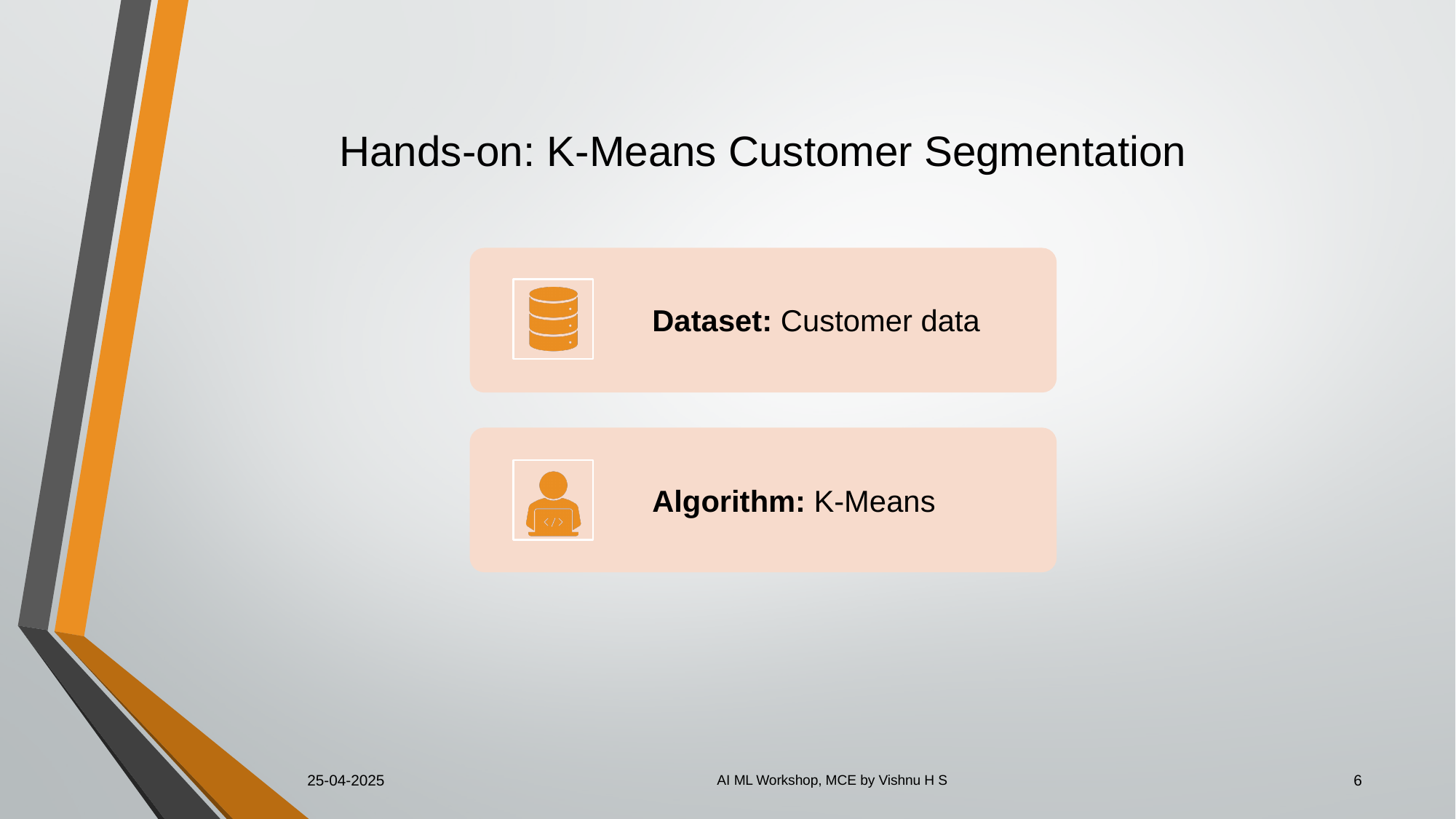

Hands-on: K-Means Customer Segmentation
Dataset: Customer data
Algorithm: K-Means
6
25-04-2025
AI ML Workshop, MCE by Vishnu H S